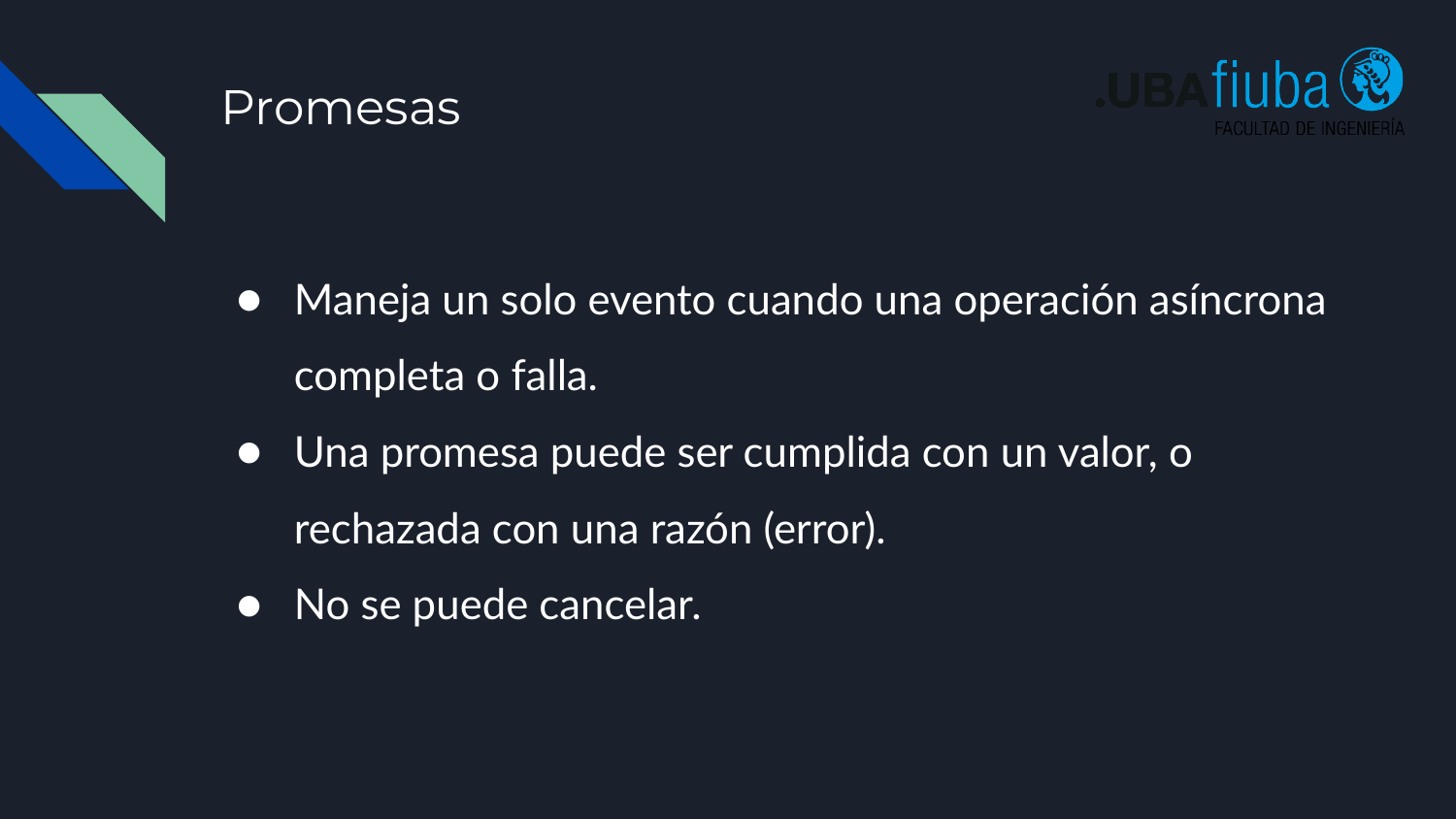

# Promesas
Maneja un solo evento cuando una operación asíncrona completa o falla.
Una promesa puede ser cumplida con un valor, o rechazada con una razón (error).
No se puede cancelar.